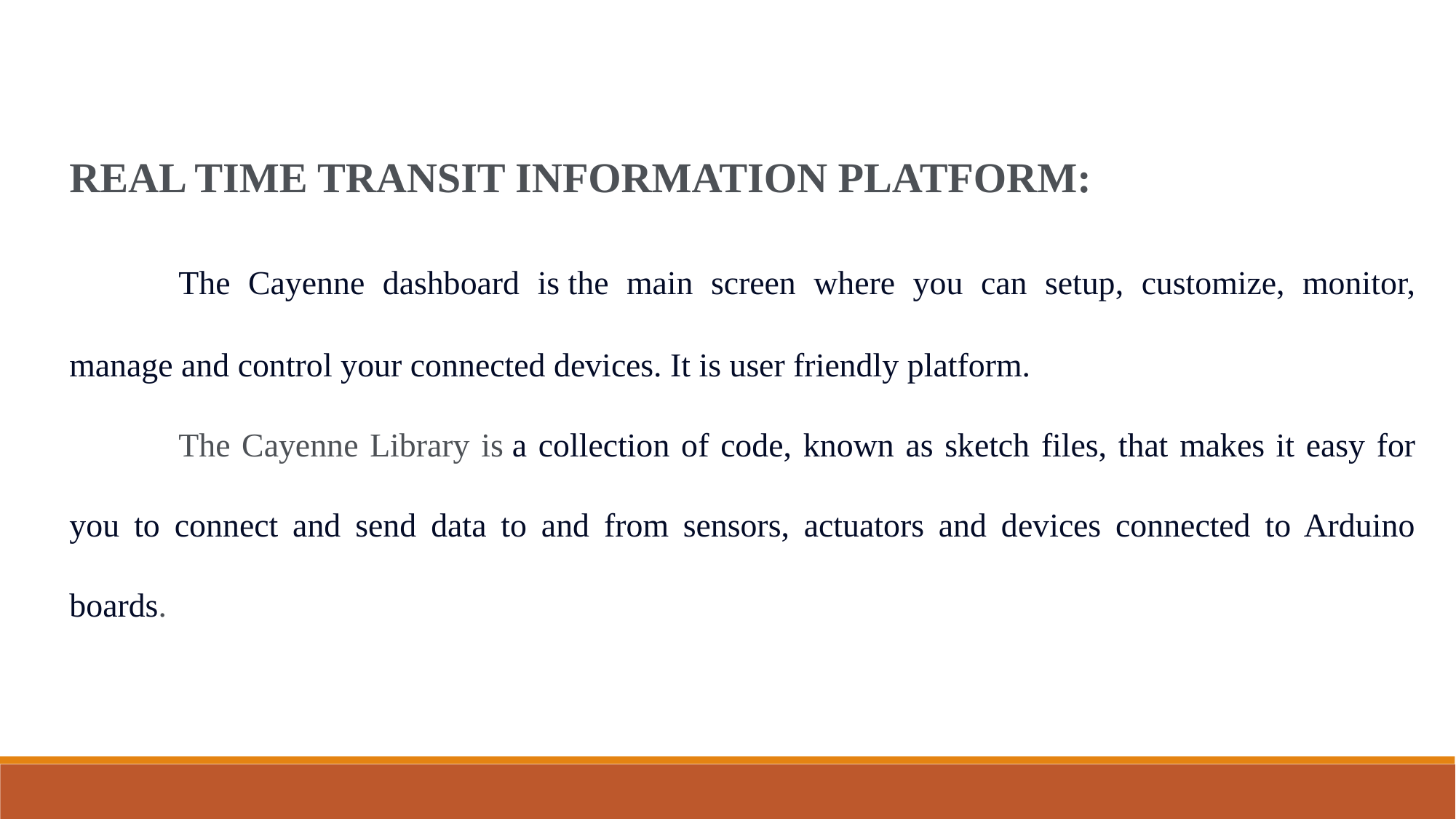

REAL TIME TRANSIT INFORMATION PLATFORM:
	The Cayenne dashboard is the main screen where you can setup, customize, monitor, manage and control your connected devices. It is user friendly platform.
	The Cayenne Library is a collection of code, known as sketch files, that makes it easy for you to connect and send data to and from sensors, actuators and devices connected to Arduino boards.